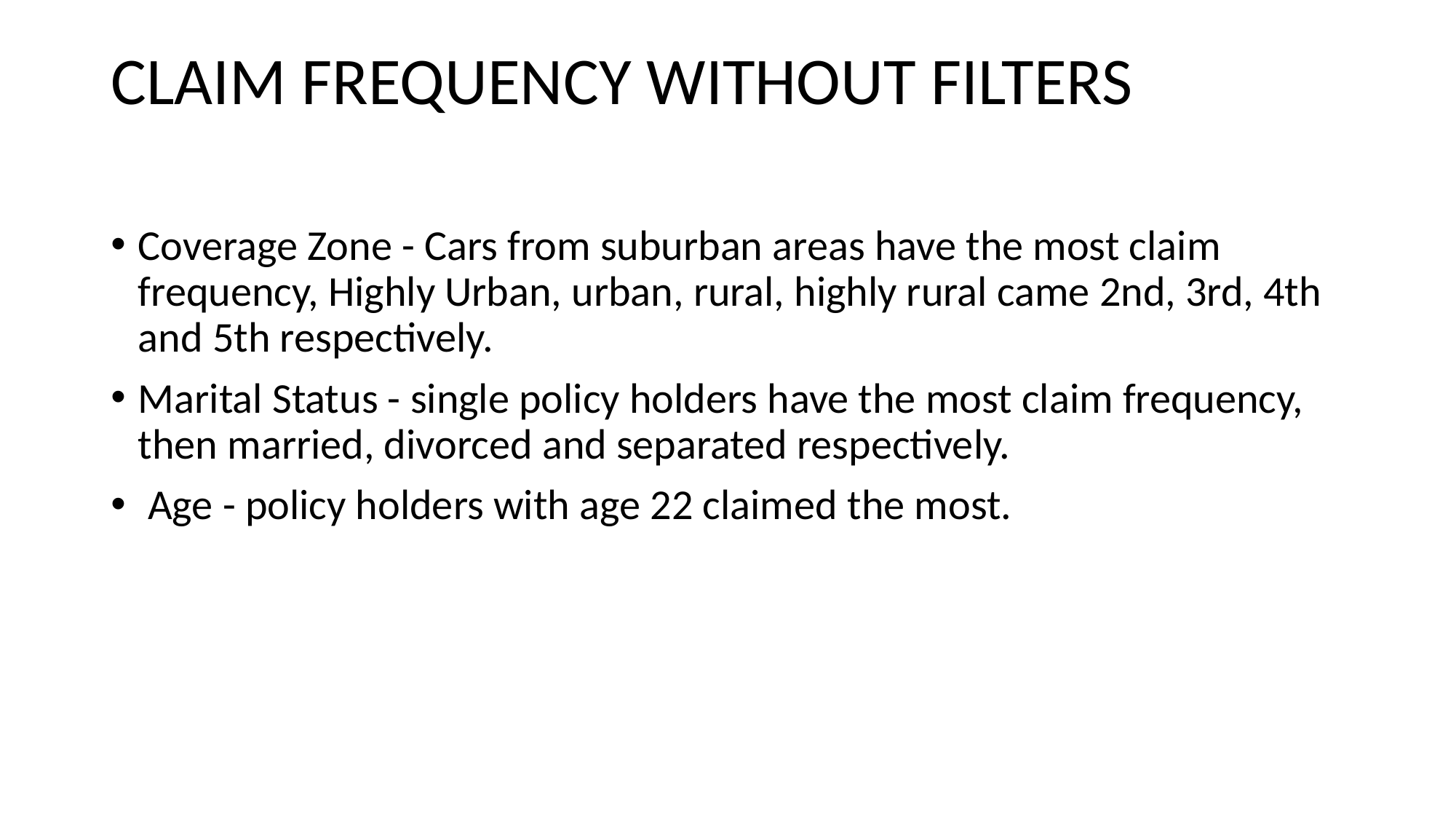

# CLAIM FREQUENCY WITHOUT FILTERS
Coverage Zone - Cars from suburban areas have the most claim frequency, Highly Urban, urban, rural, highly rural came 2nd, 3rd, 4th and 5th respectively.
Marital Status - single policy holders have the most claim frequency, then married, divorced and separated respectively.
 Age - policy holders with age 22 claimed the most.